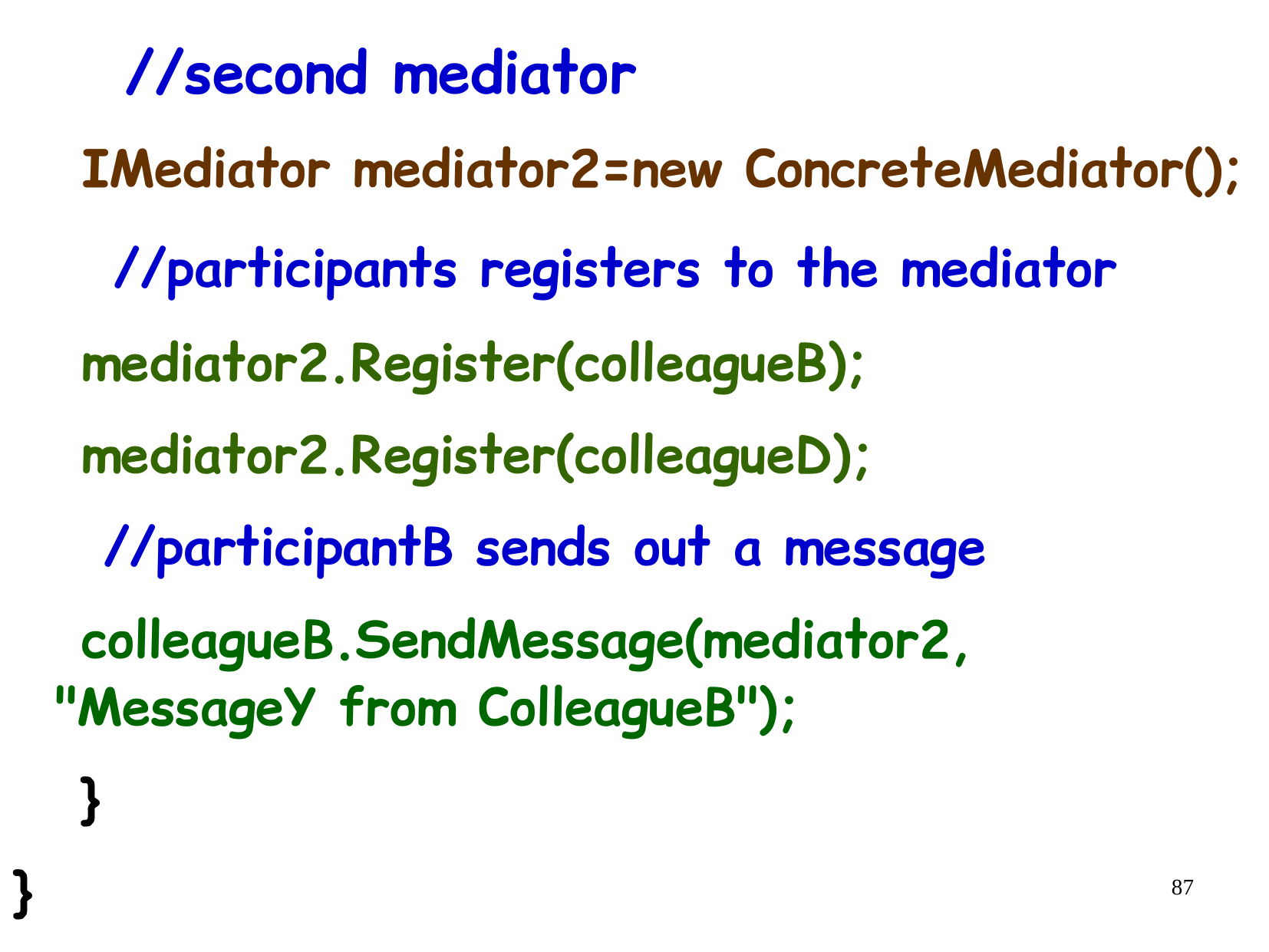

//second mediator
   IMediator mediator2=new ConcreteMediator();
    //participants registers to the mediator
   mediator2.Register(colleagueB);
   mediator2.Register(colleagueD);
    //participantB sends out a message
   colleagueB.SendMessage(mediator2, "MessageY from ColleagueB");
   }
}